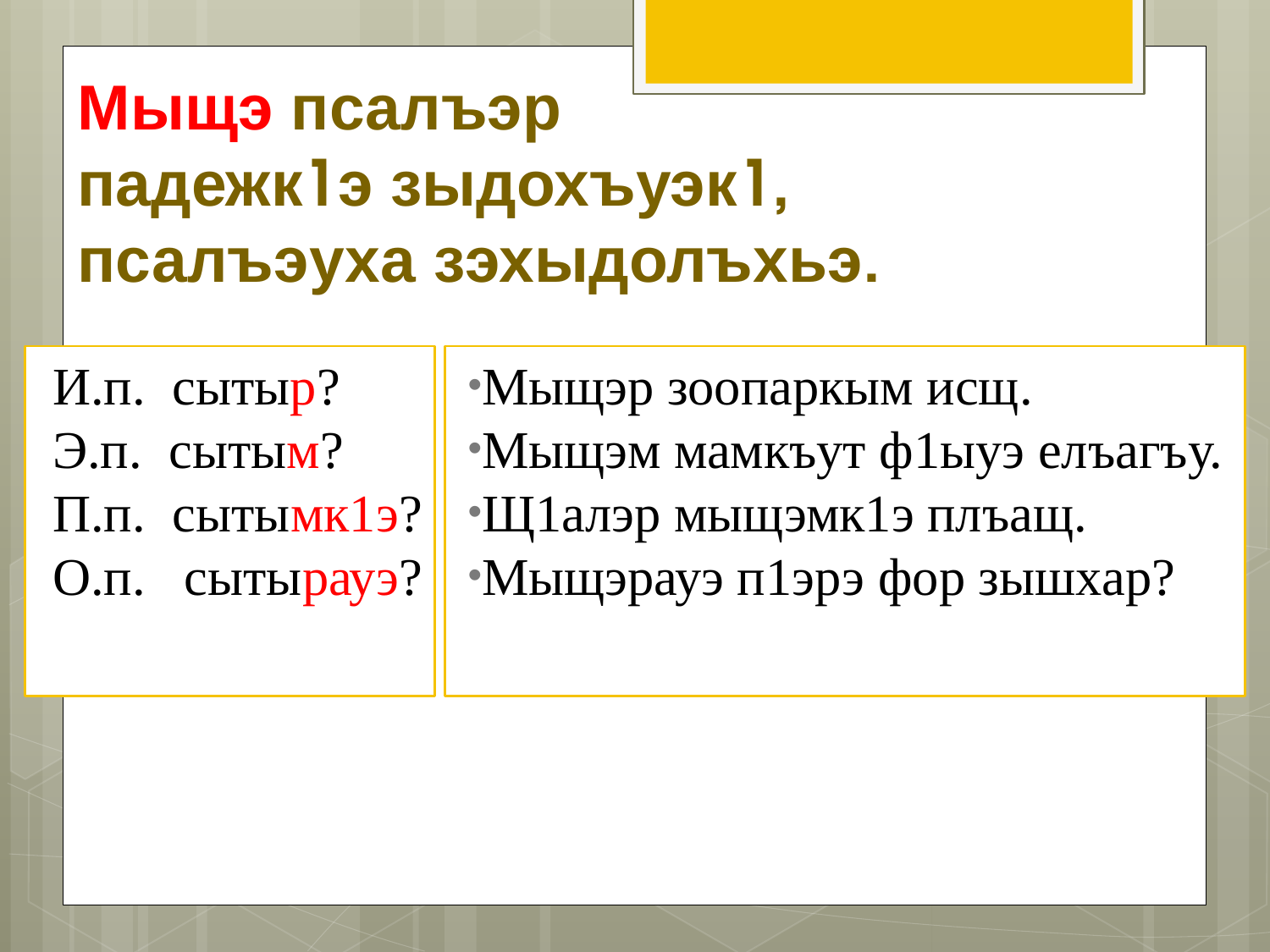

# Мыщэ псалъэр падежк1э зыдохъуэк1, псалъэуха зэхыдолъхьэ.
И.п.  сытыр?
Э.п.  сытым?
П.п.  сытымк1э?
О.п.  сытырауэ?
Мыщэр зоопаркым исщ.
Мыщэм мамкъут ф1ыуэ елъагъу.
Щ1алэр мыщэмк1э плъащ.
Мыщэрауэ п1эрэ фор зышхар?